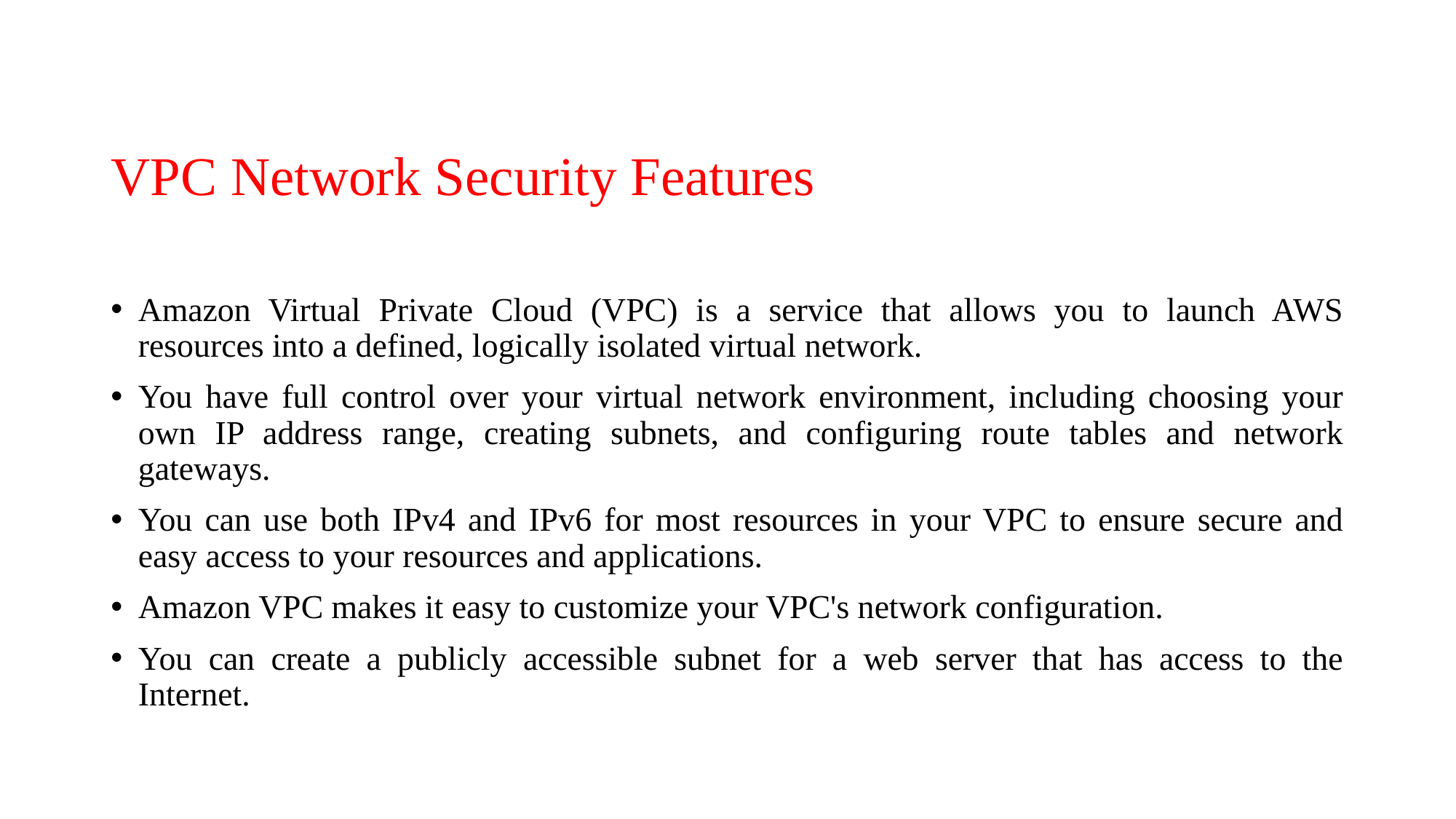

# VPC Network Security Features
Amazon Virtual Private Cloud (VPC) is a service that allows you to launch AWS resources into a defined, logically isolated virtual network.
You have full control over your virtual network environment, including choosing your own IP address range, creating subnets, and configuring route tables and network gateways.
You can use both IPv4 and IPv6 for most resources in your VPC to ensure secure and easy access to your resources and applications.
Amazon VPC makes it easy to customize your VPC's network configuration.
You can create a publicly accessible subnet for a web server that has access to the Internet.